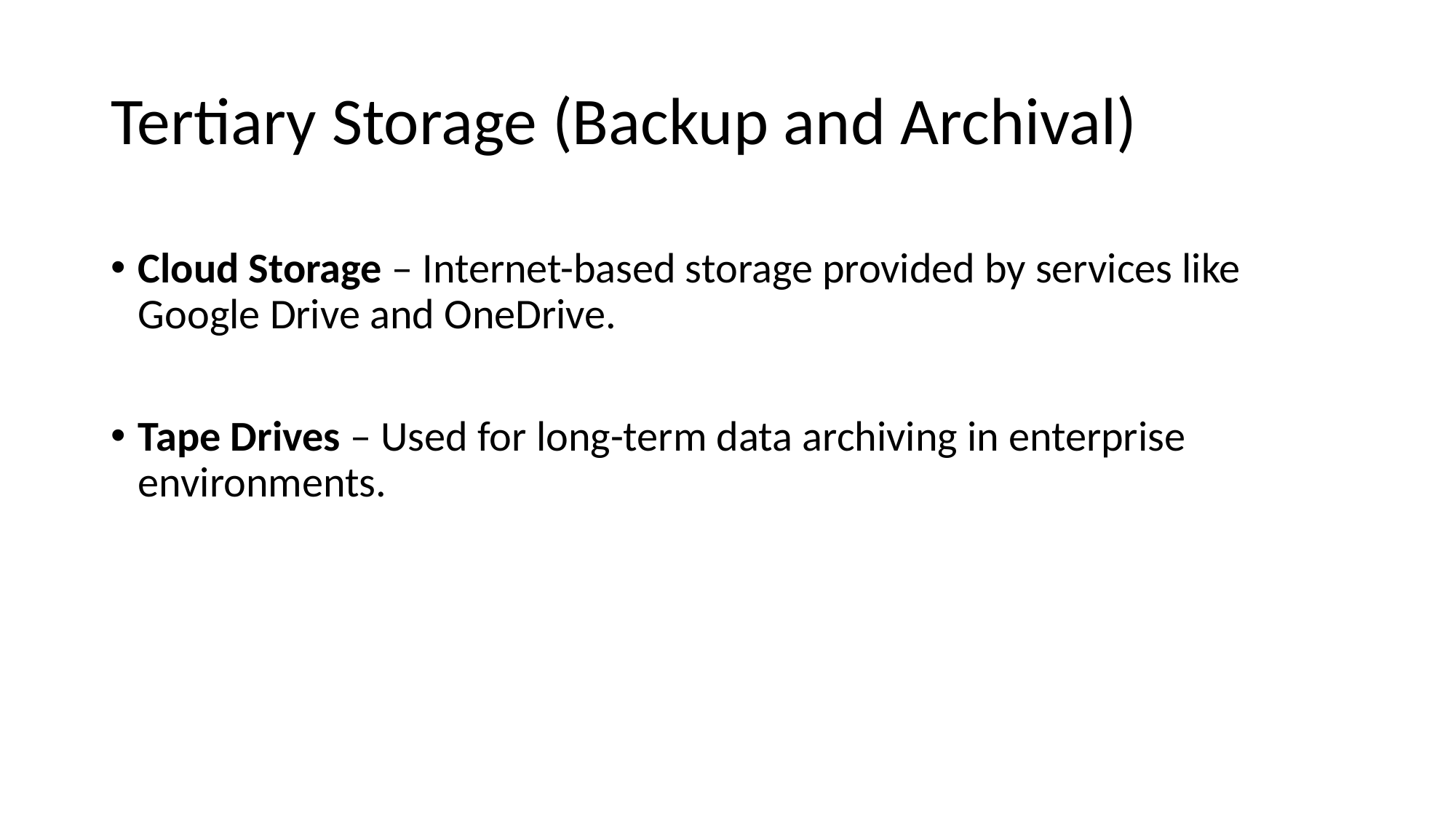

# Tertiary Storage (Backup and Archival)
Cloud Storage – Internet-based storage provided by services like Google Drive and OneDrive.

Tape Drives – Used for long-term data archiving in enterprise environments.